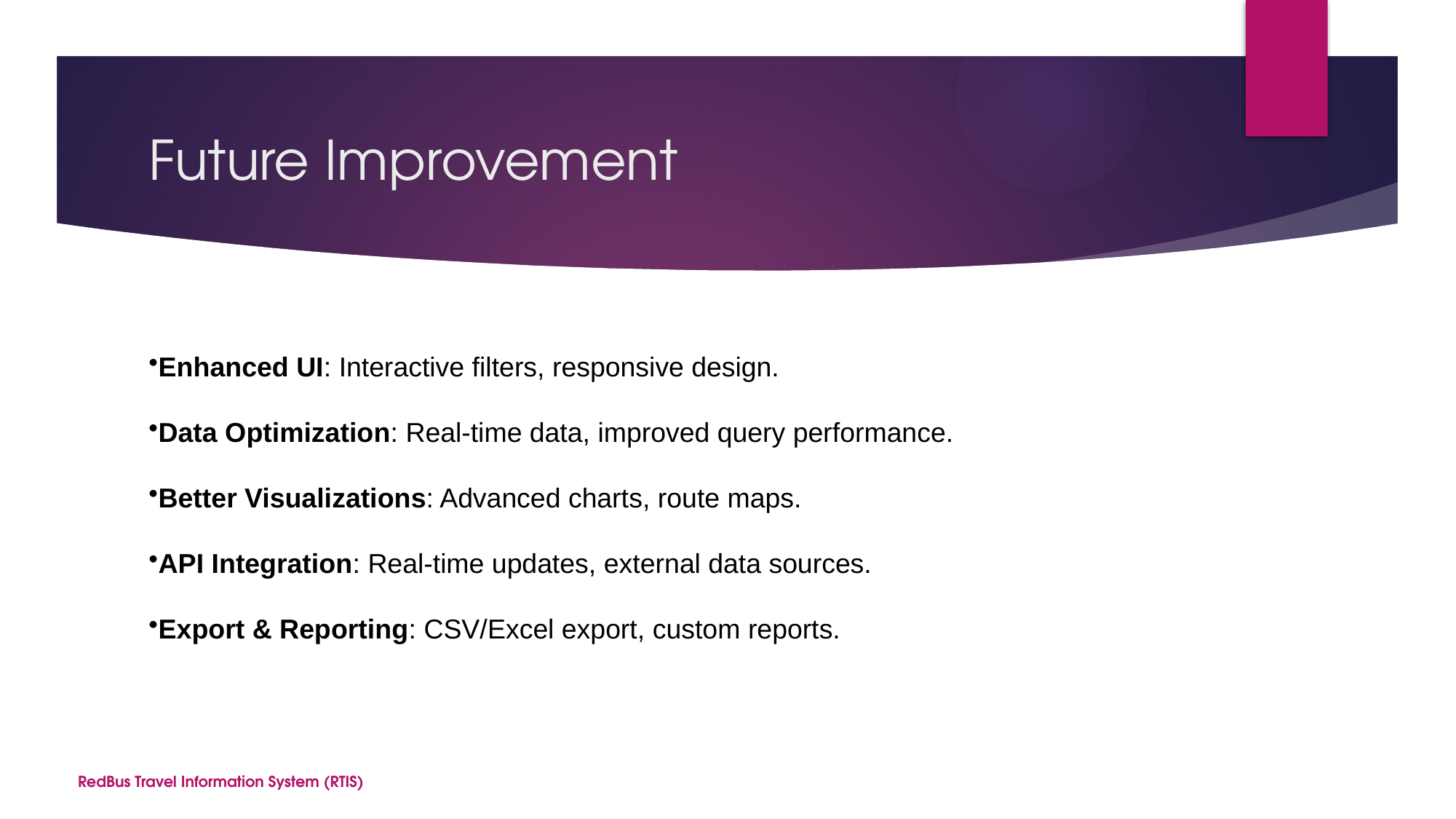

# Future Improvement
Enhanced UI: Interactive filters, responsive design.
Data Optimization: Real-time data, improved query performance.
Better Visualizations: Advanced charts, route maps.
API Integration: Real-time updates, external data sources.
Export & Reporting: CSV/Excel export, custom reports.

RedBus Travel Information System (RTIS)